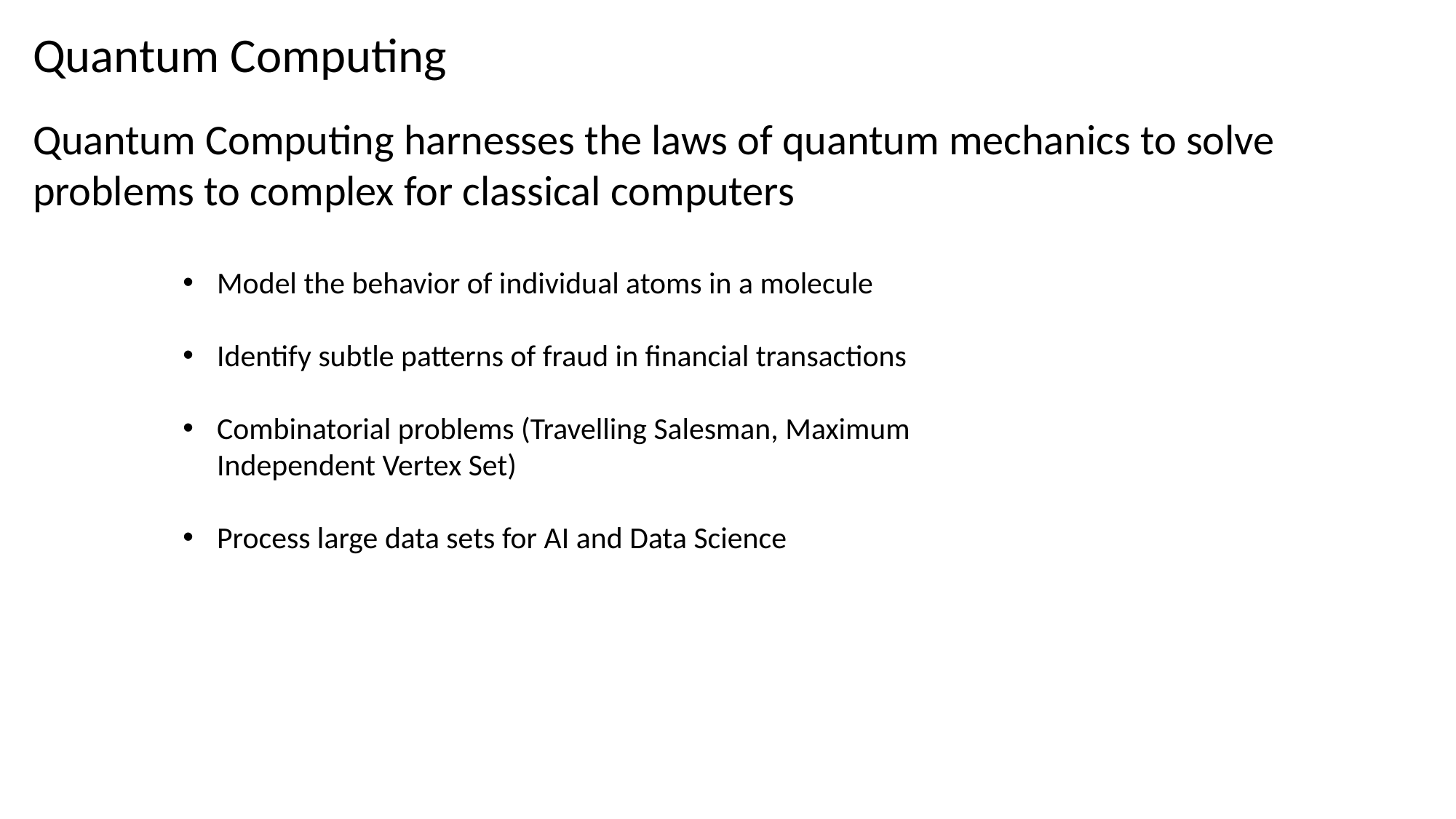

# Quantum Computing
Quantum Computing harnesses the laws of quantum mechanics to solve problems to complex for classical computers

Model the behavior of individual atoms in a molecule

Identify subtle patterns of fraud in financial transactions

Combinatorial problems (Travelling Salesman, Maximum Independent Vertex Set)

Process large data sets for AI and Data Science